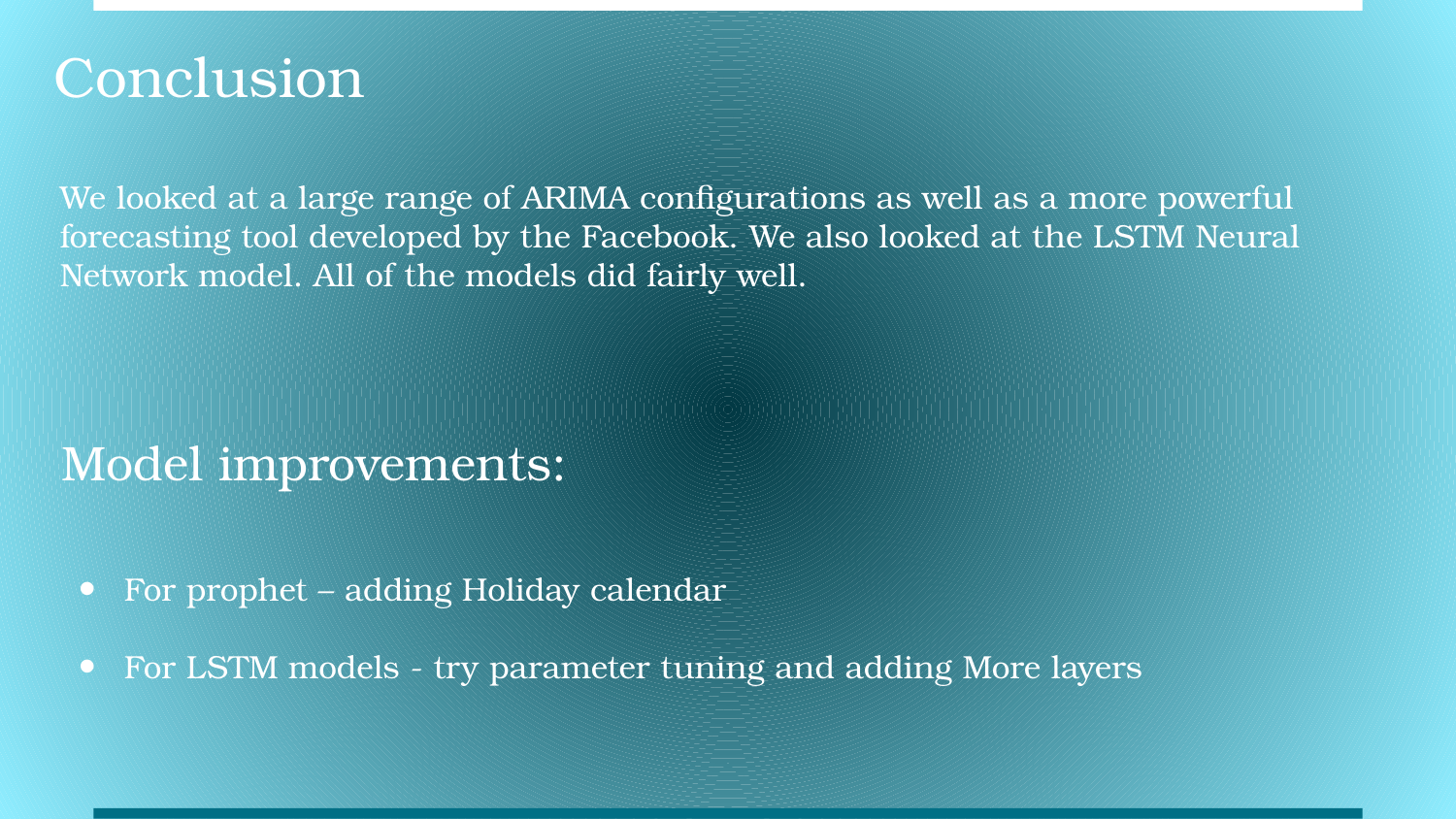

# Conclusion
We looked at a large range of ARIMA configurations as well as a more powerful forecasting tool developed by the Facebook. We also looked at the LSTM Neural Network model. All of the models did fairly well.

Model improvements:
For prophet – adding Holiday calendar

For LSTM models - try parameter tuning and adding More layers